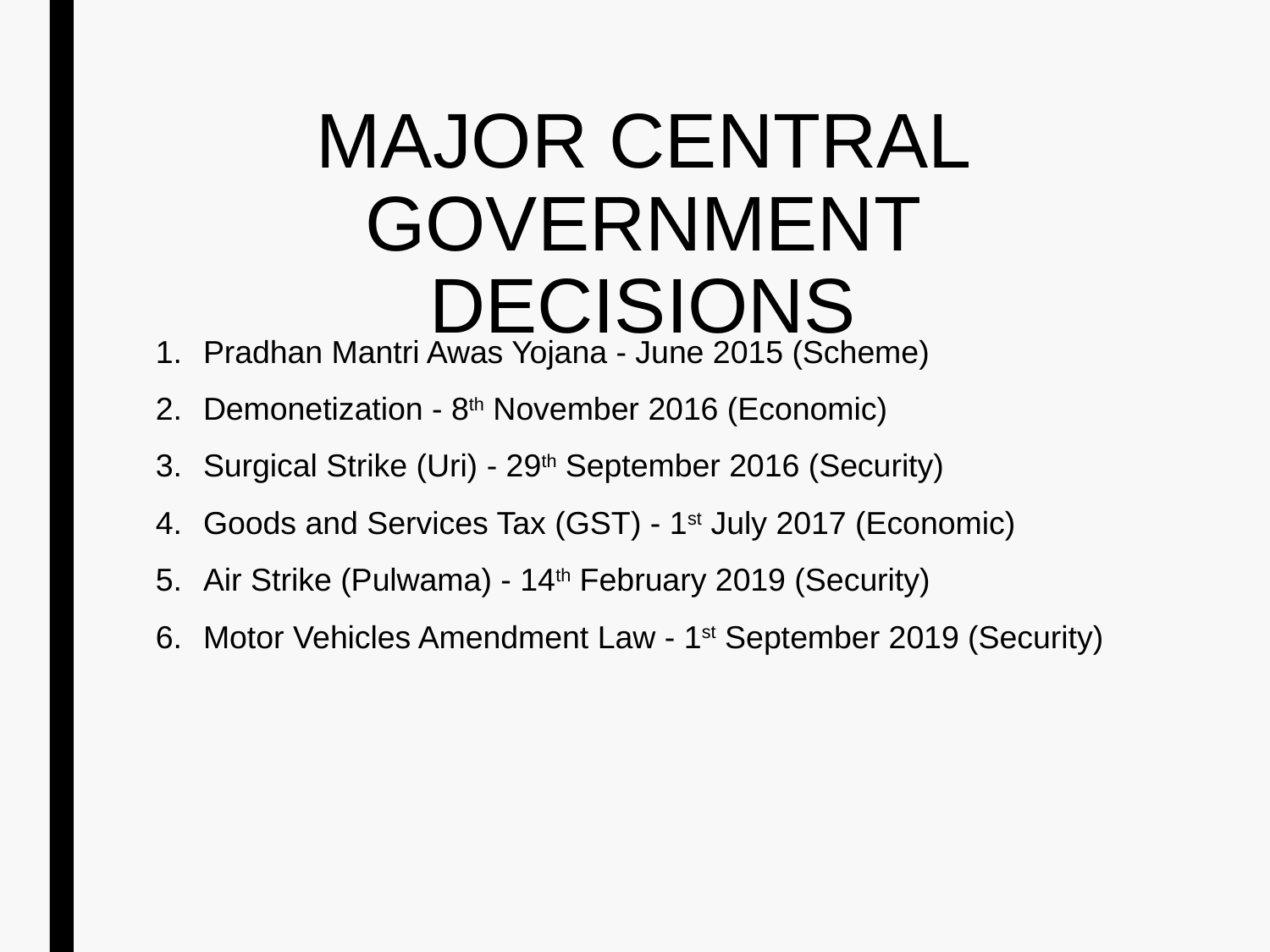

# MAJOR CENTRAL GOVERNMENT DECISIONS
Pradhan Mantri Awas Yojana - June 2015 (Scheme)
Demonetization - 8th November 2016 (Economic)
Surgical Strike (Uri) - 29th September 2016 (Security)
Goods and Services Tax (GST) - 1st July 2017 (Economic)
Air Strike (Pulwama) - 14th February 2019 (Security)
Motor Vehicles Amendment Law - 1st September 2019 (Security)